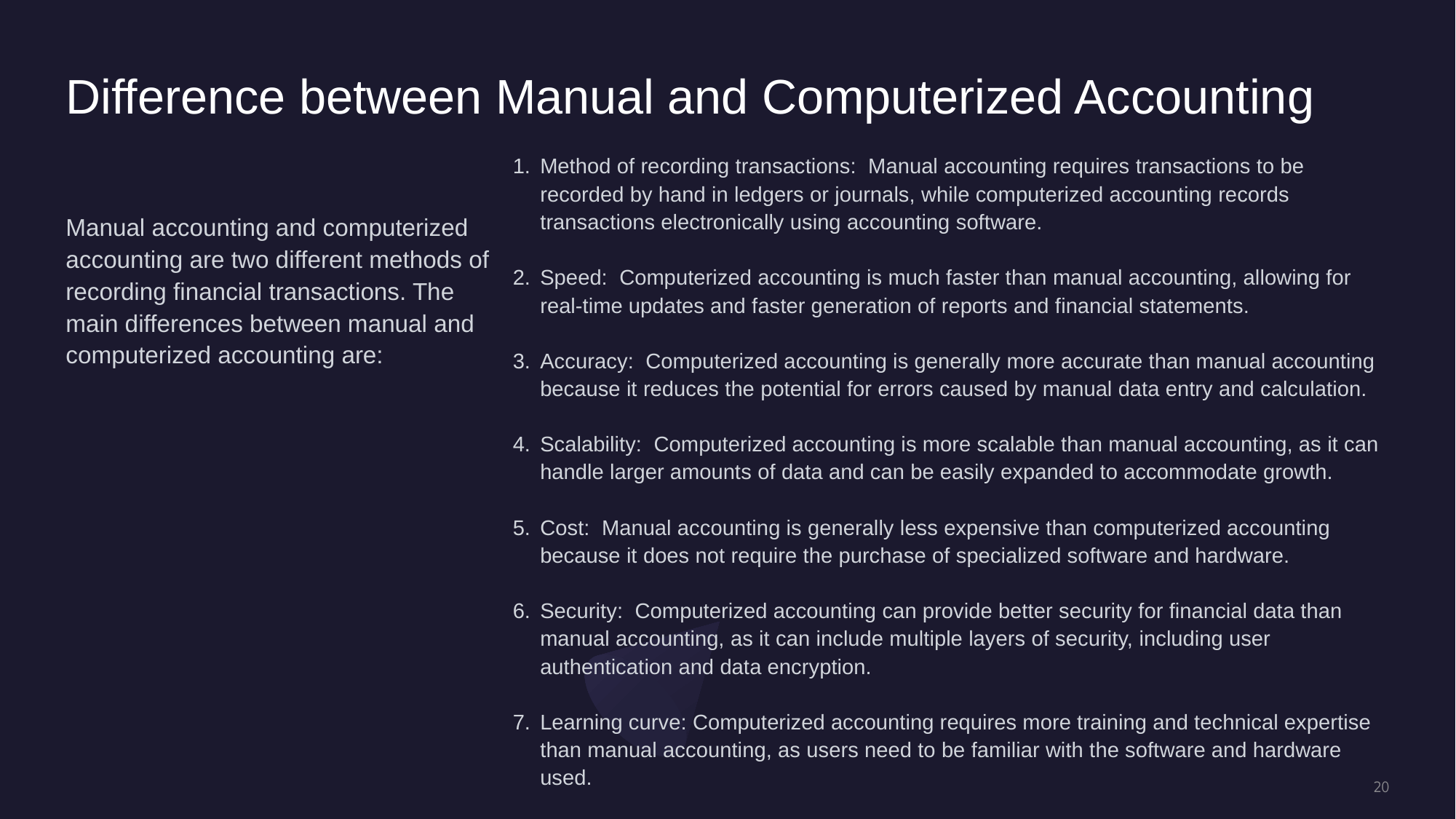

# Difference between Manual and Computerized Accounting
Method of recording transactions:  Manual accounting requires transactions to be recorded by hand in ledgers or journals, while computerized accounting records transactions electronically using accounting software.
Speed:  Computerized accounting is much faster than manual accounting, allowing for real-time updates and faster generation of reports and financial statements.
Accuracy:  Computerized accounting is generally more accurate than manual accounting because it reduces the potential for errors caused by manual data entry and calculation.
Scalability:  Computerized accounting is more scalable than manual accounting, as it can handle larger amounts of data and can be easily expanded to accommodate growth.
Cost:  Manual accounting is generally less expensive than computerized accounting because it does not require the purchase of specialized software and hardware.
Security:  Computerized accounting can provide better security for financial data than manual accounting, as it can include multiple layers of security, including user authentication and data encryption.
Learning curve: Computerized accounting requires more training and technical expertise than manual accounting, as users need to be familiar with the software and hardware used.

Manual accounting and computerized accounting are two different methods of recording financial transactions. The main differences between manual and computerized accounting are:
20